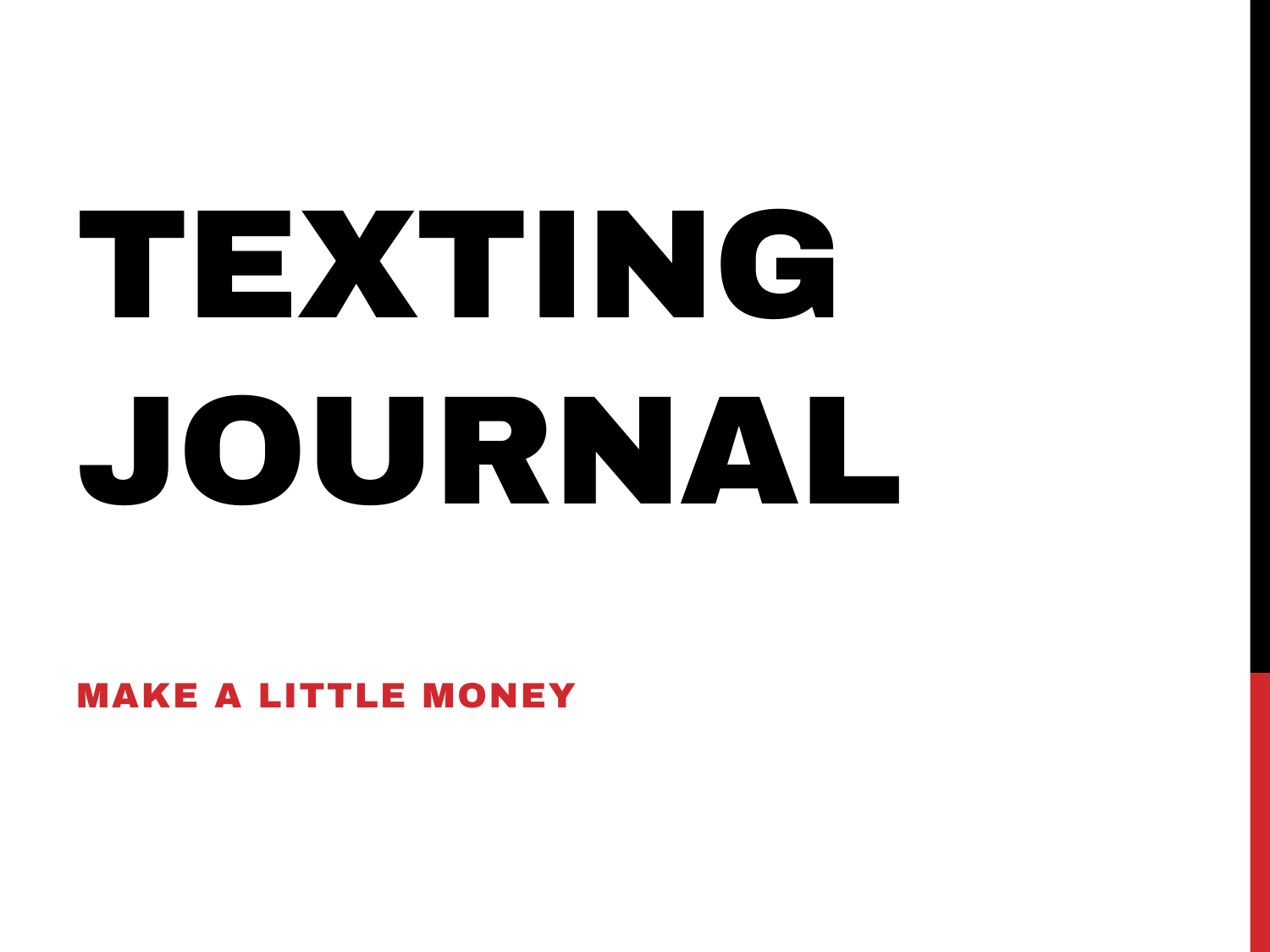

# Texting Journal
Make a little money